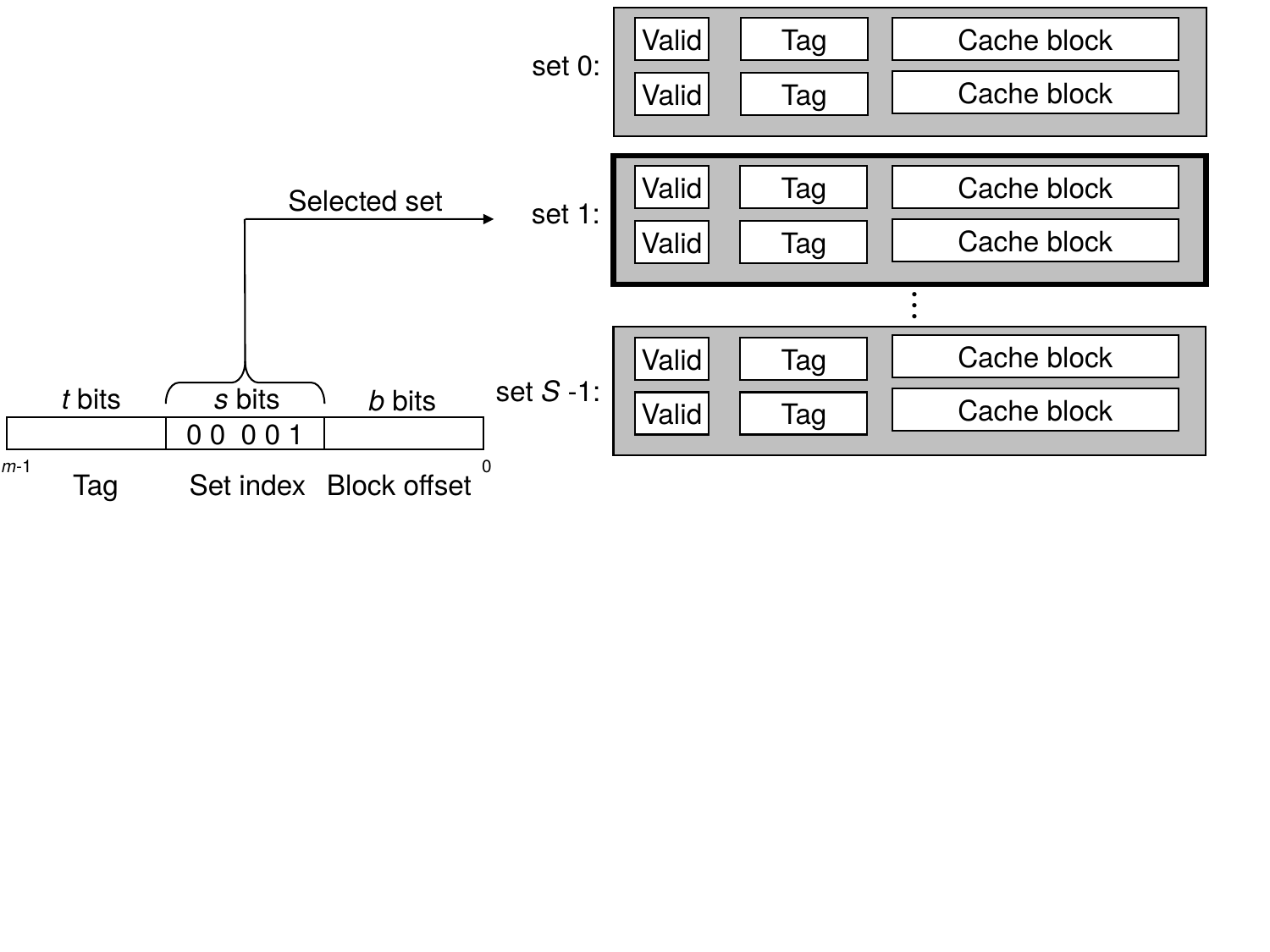

Valid
Tag
Cache block
set 0:
Cache block
Valid
Tag

Valid
Tag
Cache block
Selected set
set 1:

Cache block
Valid
Tag
• • •

Cache block
Valid
Tag
set S -1:
t bits
s bits
b bits
Cache block
Valid
Tag

0 0  0 0 1

m-1
0
Tag
Set index
Block offset